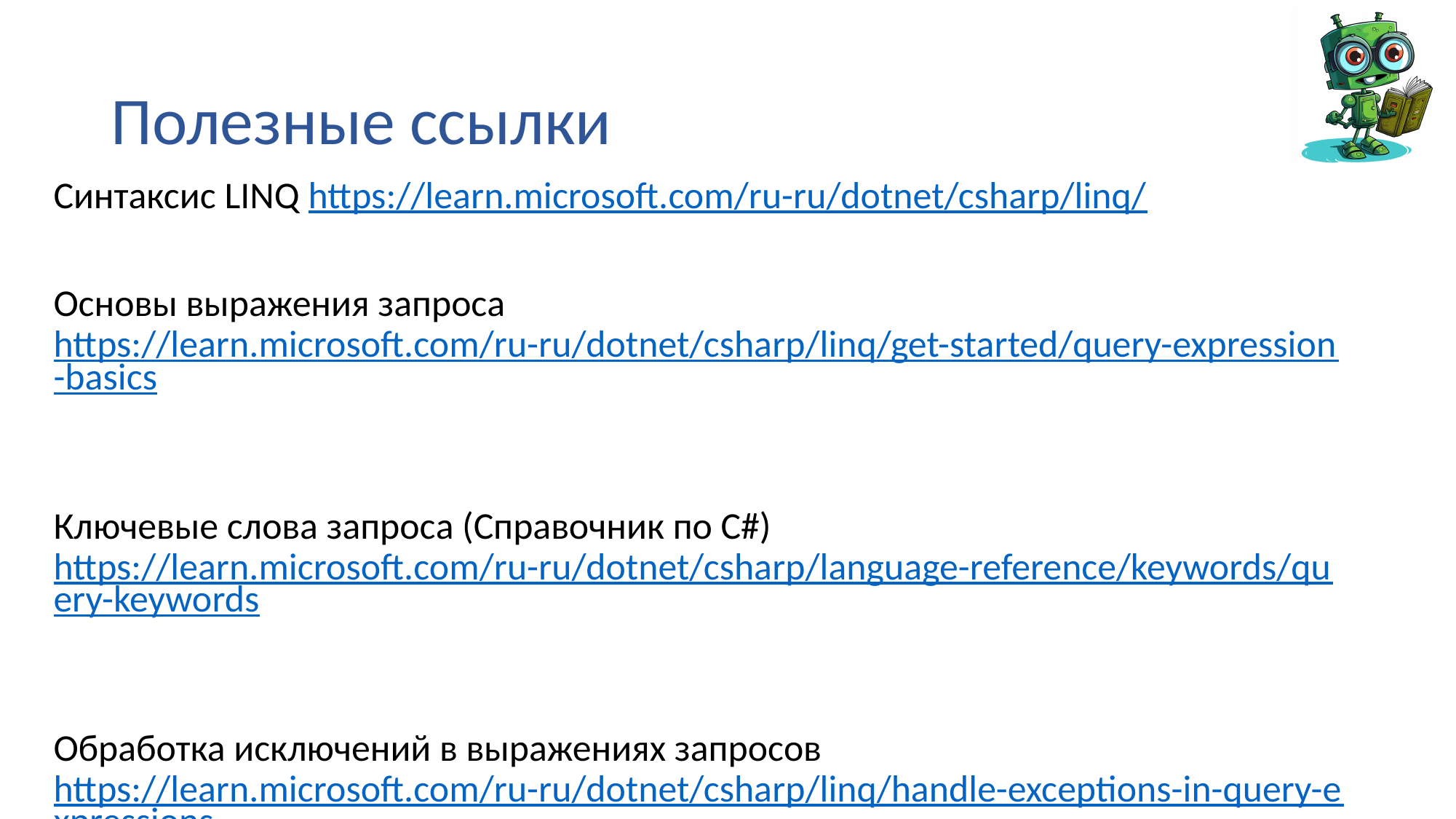

# Полезные ссылки
Синтаксис LINQ https://learn.microsoft.com/ru-ru/dotnet/csharp/linq/

Основы выражения запроса https://learn.microsoft.com/ru-ru/dotnet/csharp/linq/get-started/query-expression-basics

Ключевые слова запроса (Справочник по C#) https://learn.microsoft.com/ru-ru/dotnet/csharp/language-reference/keywords/query-keywords

Обработка исключений в выражениях запросов https://learn.microsoft.com/ru-ru/dotnet/csharp/linq/handle-exceptions-in-query-expressions